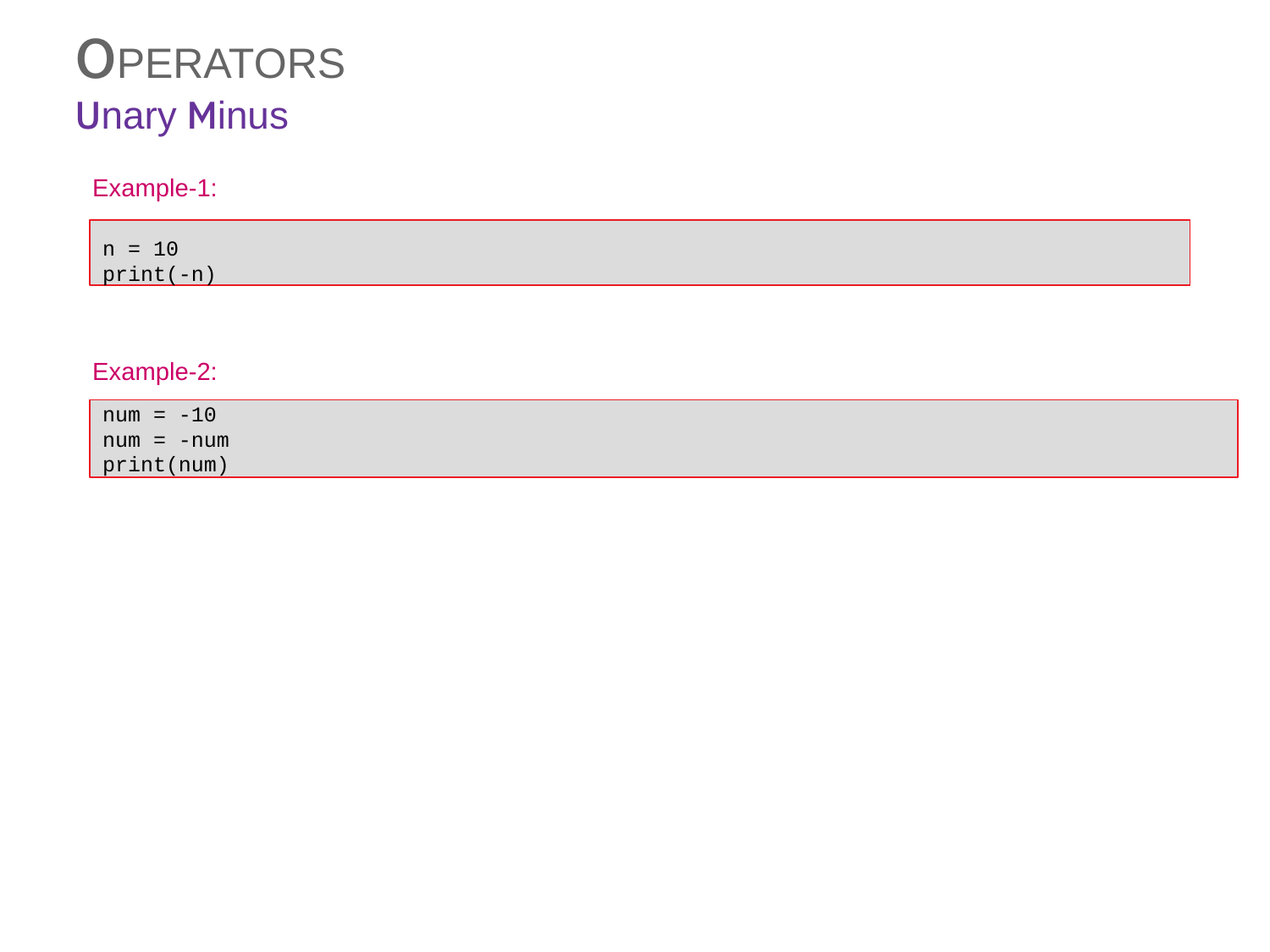

# OPERATORS
Unary Minus
Example-1:
n = 10
print(-n)
Example-2:
num = -10  num = -num print(num)